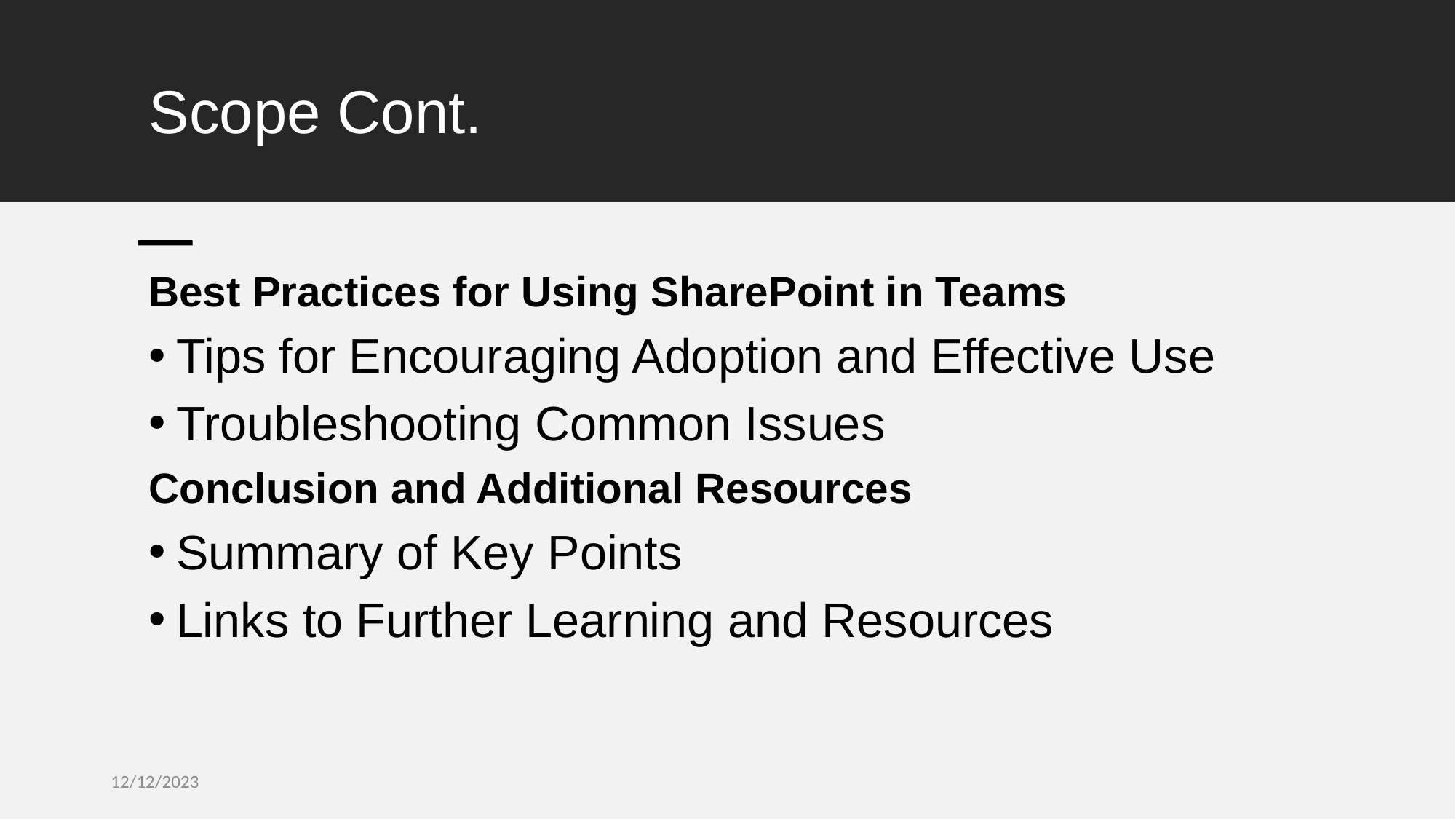

# Scope Cont.

Best Practices for Using SharePoint in Teams
Tips for Encouraging Adoption and Effective Use
Troubleshooting Common Issues
Conclusion and Additional Resources
Summary of Key Points
Links to Further Learning and Resources

12/12/2023
training@skunkworks.africa
6